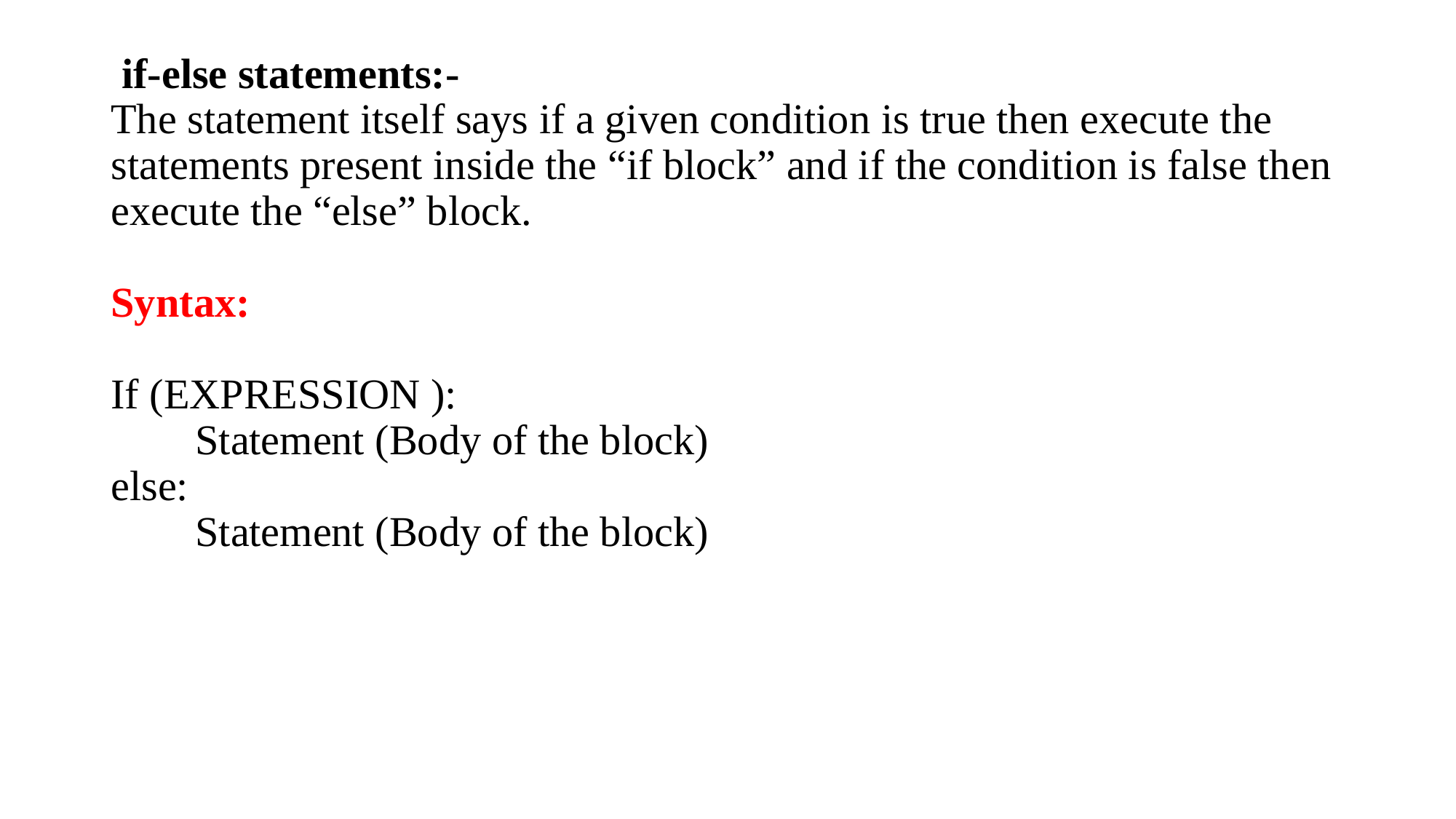

# if-else statements:- The statement itself says if a given condition is true then execute the statements present inside the “if block” and if the condition is false then execute the “else” block. Syntax: If (EXPRESSION ):         Statement (Body of the block) else:         Statement (Body of the block)